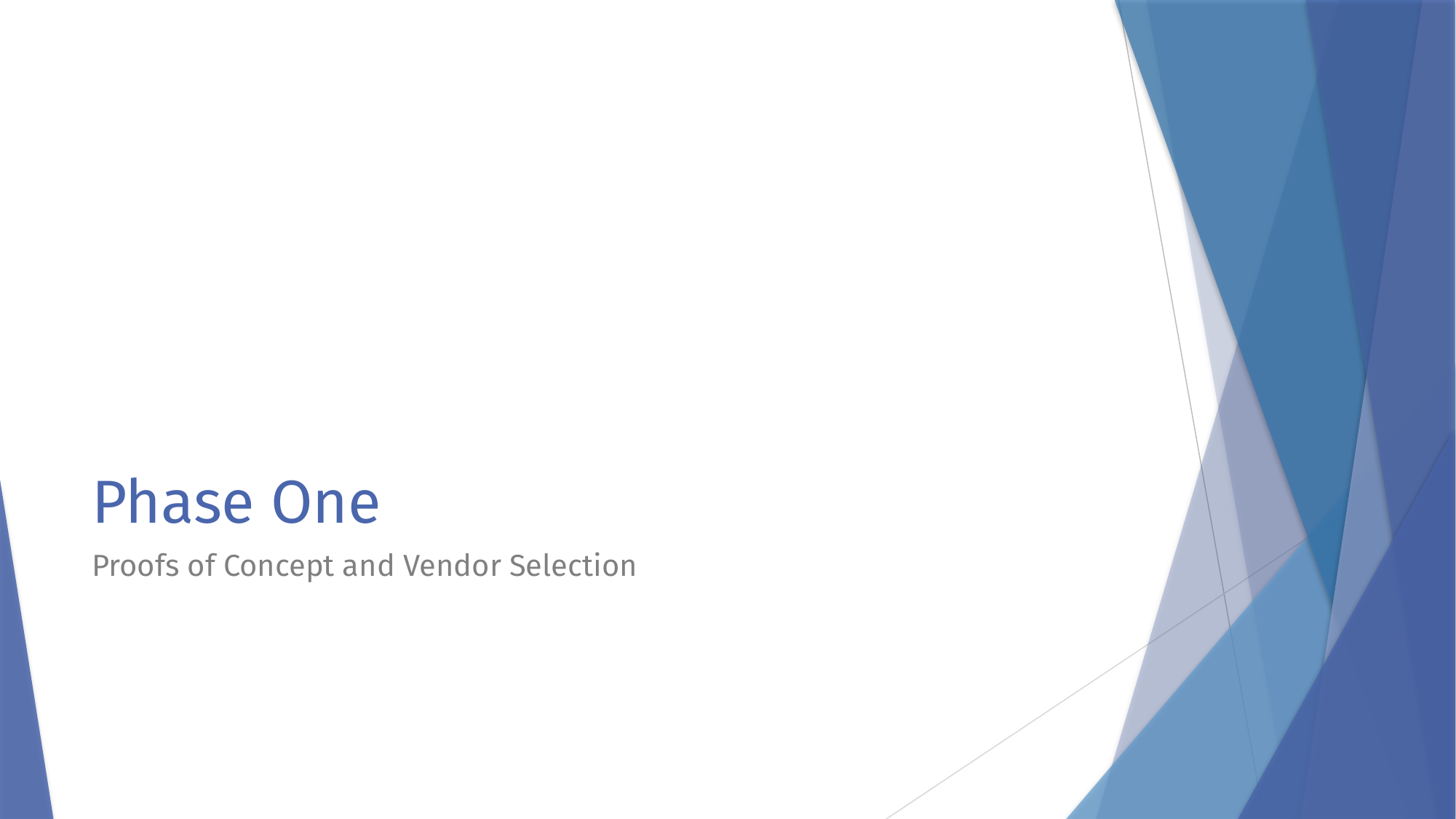

# Phase One
Proofs of Concept and Vendor Selection